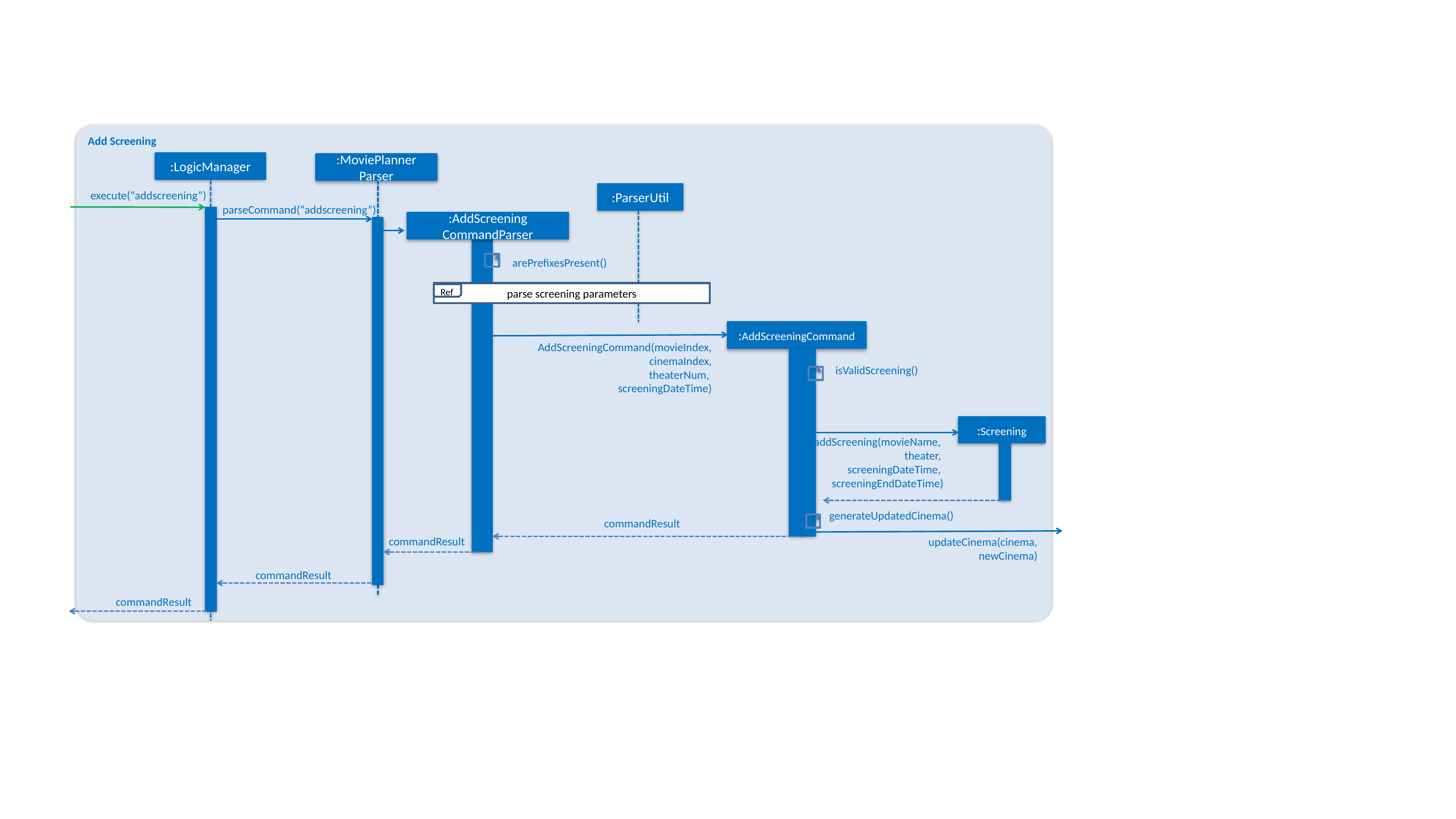

Add Screening
:LogicManager
:MoviePlanner
Parser
:ParserUtil
execute(“addscreening”)
parseCommand(“addscreening”)

:AddScreening
CommandParser

arePrefixesPresent()
Ref
parse screening parameters

:AddScreeningCommand
AddScreeningCommand(movieIndex, cinemaIndex,
theaterNum,
screeningDateTime)

isValidScreening()

:Screening
addScreening(movieName,
theater,
screeningDateTime,
screeningEndDateTime)

generateUpdatedCinema()

commandResult
commandResult
updateCinema(cinema, newCinema)
commandResult
commandResult